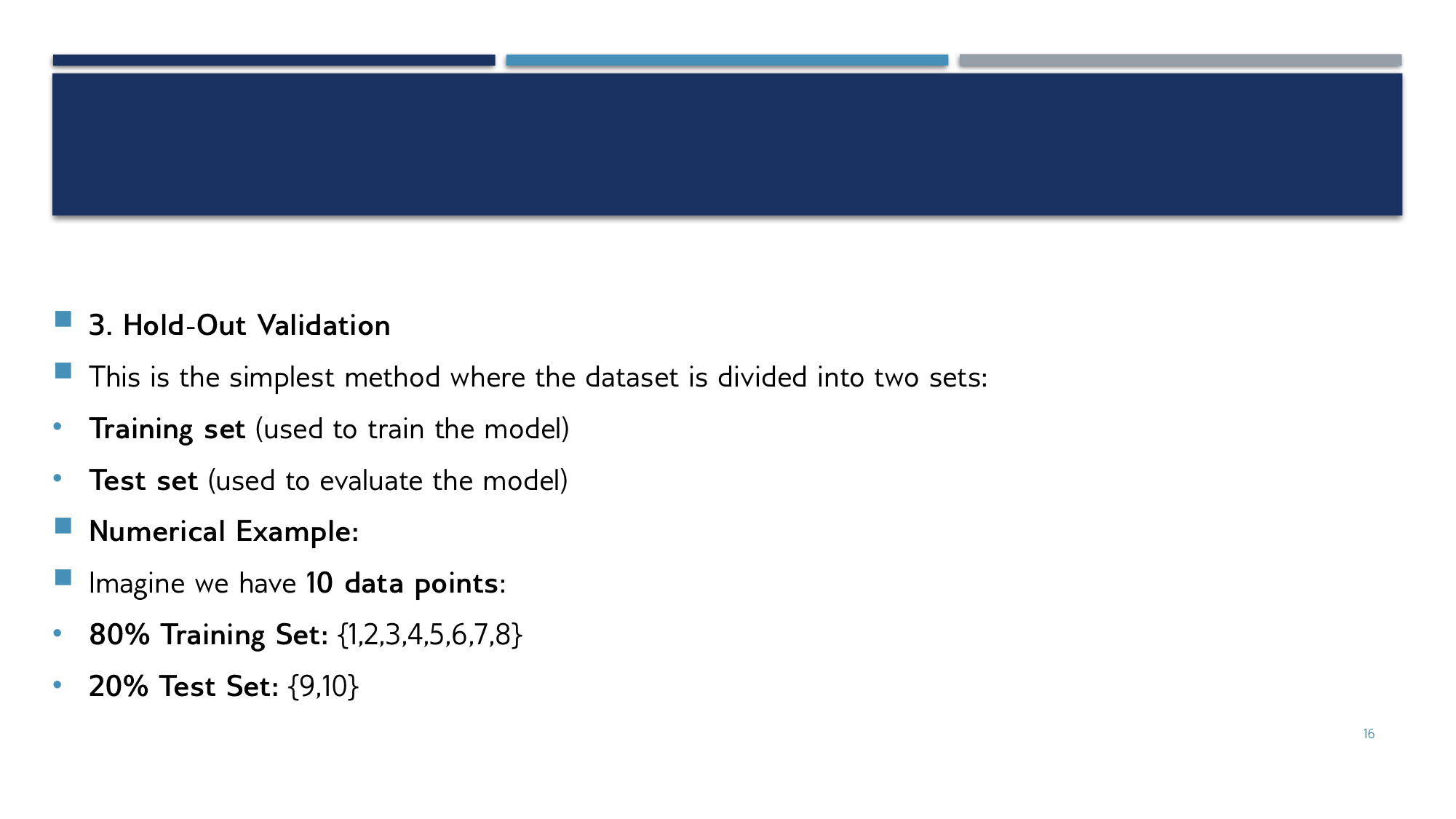

#
3. Hold-Out Validation
This is the simplest method where the dataset is divided into two sets:
Training set (used to train the model)
Test set (used to evaluate the model)
Numerical Example:
Imagine we have 10 data points:
80% Training Set: {1,2,3,4,5,6,7,8}
20% Test Set: {9,10}

16